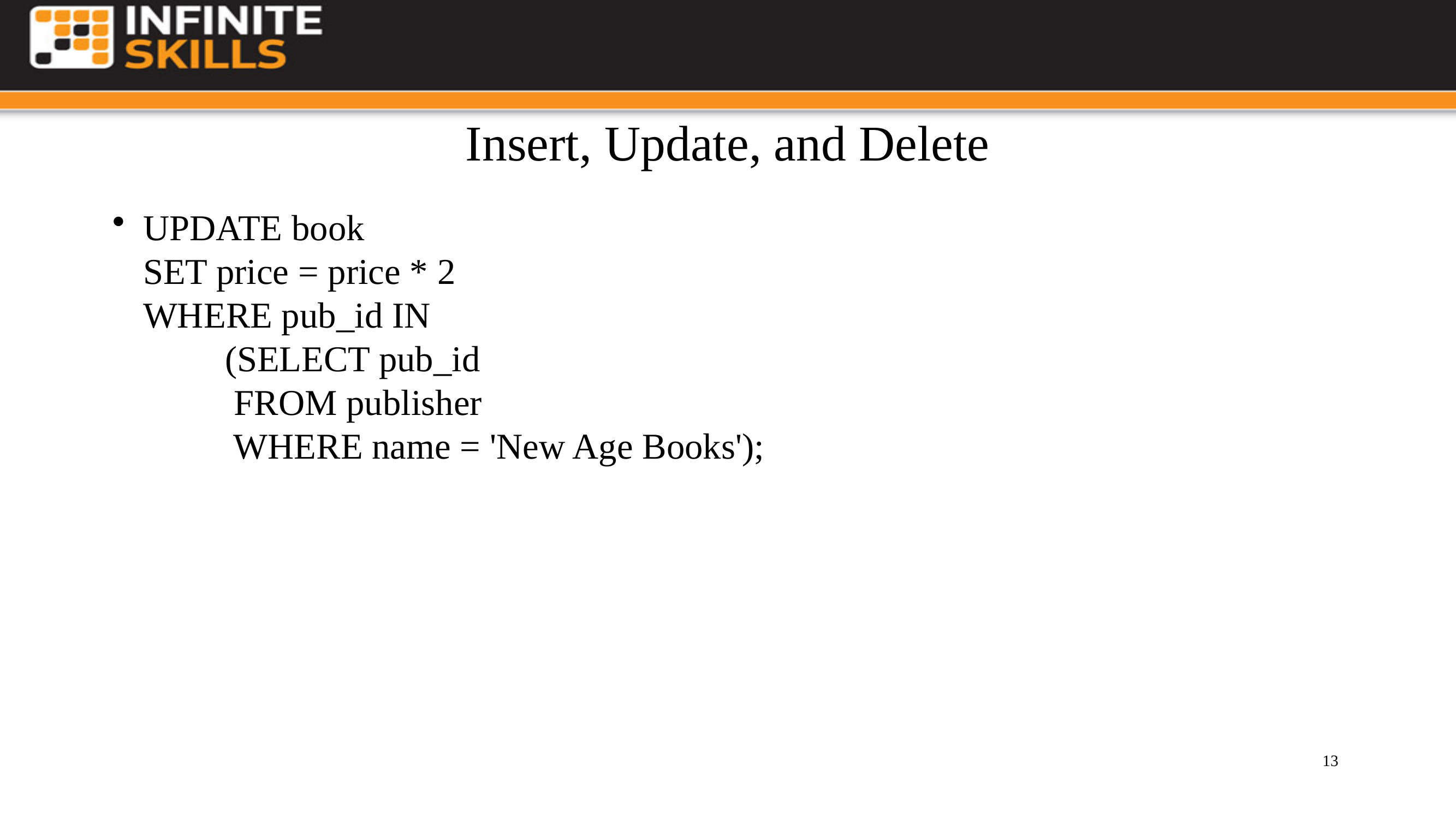

# Insert, Update, and Delete
UPDATE book
SET price = price * 2
WHERE pub_id IN
	(SELECT pub_id
	 FROM publisher
	 WHERE name = 'New Age Books');

13